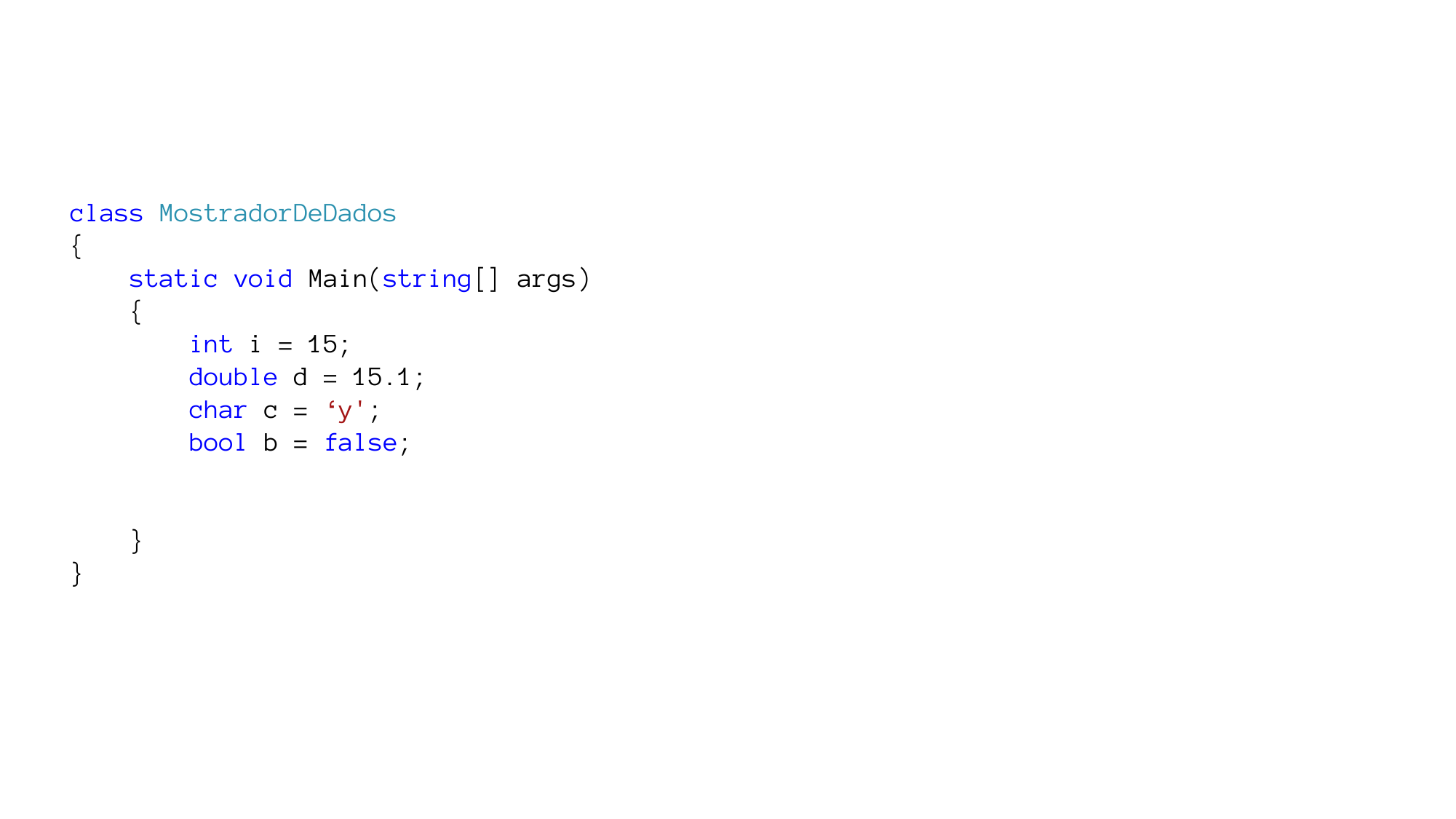

class MostradorDeDados
    {
        static void Main(string[] args)
        {
            int i = 15;
            double d = 15.1;
            char c = ‘y';
            bool b = false;

        }
    }